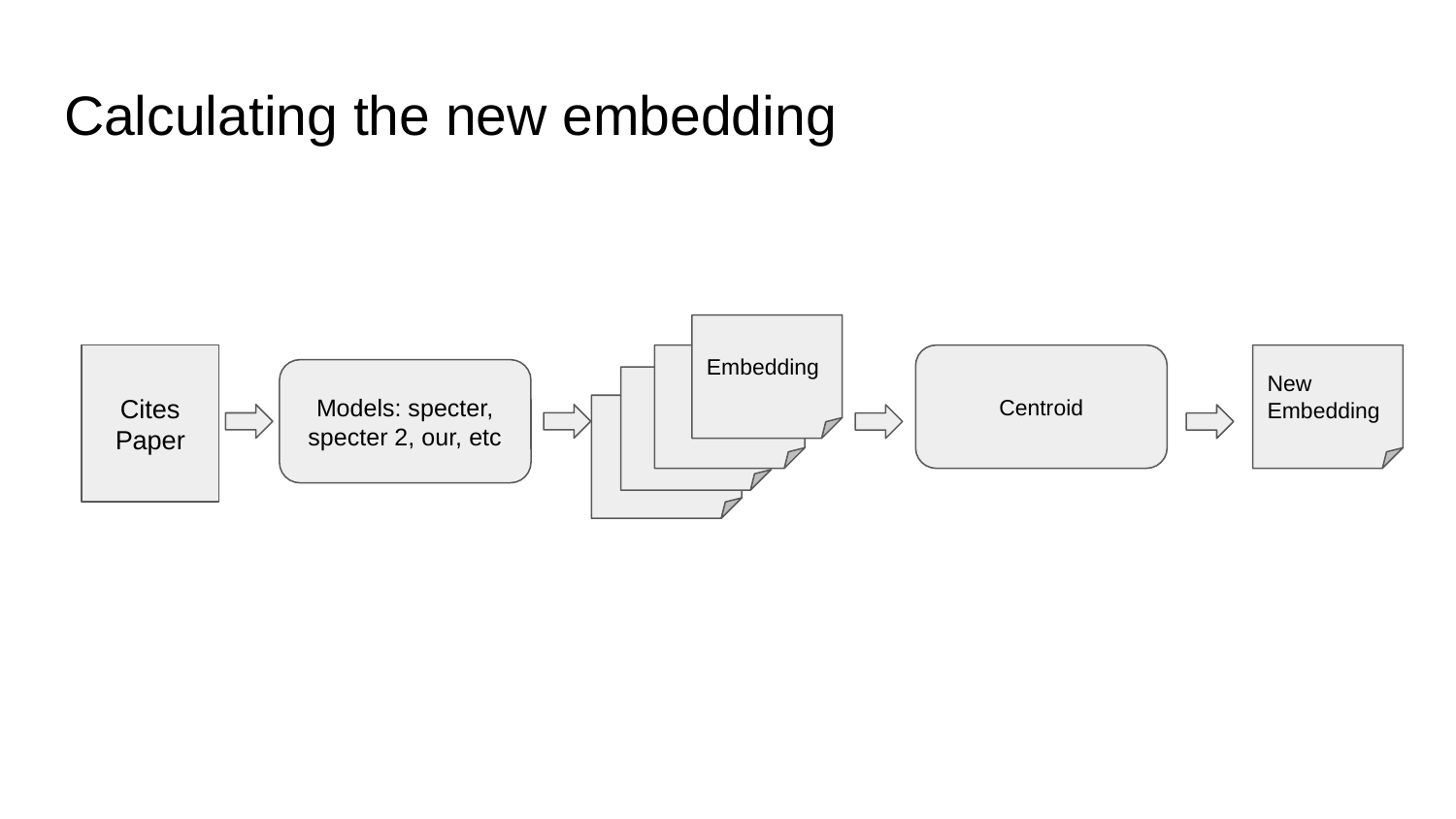

# Calculating the new embedding
Embedding
Cites Paper

New
Embedding
Centroid
Models: specter, specter 2, our, etc